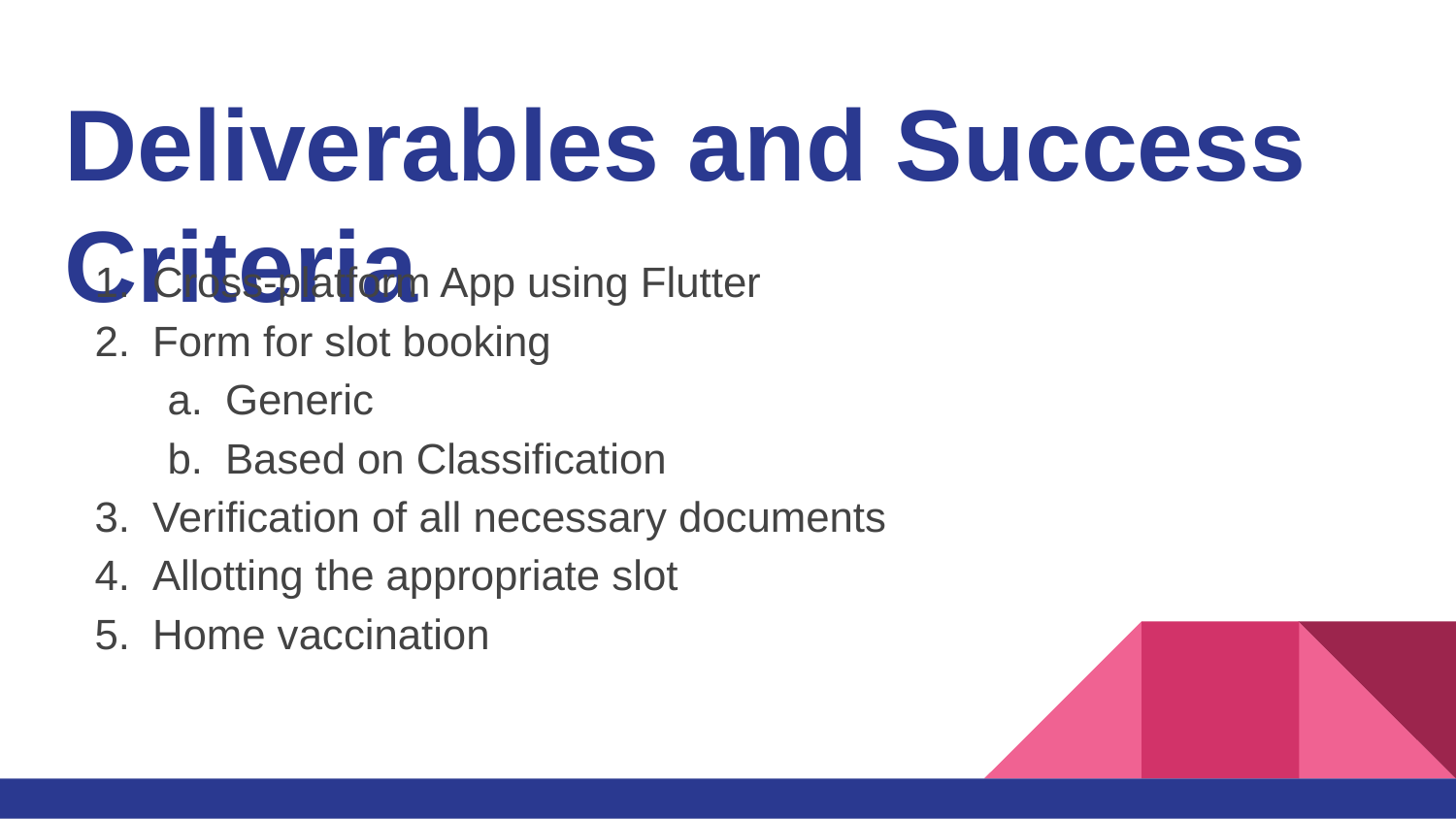

# Deliverables and Success Criteria

Cross-platform App using Flutter
Form for slot booking
Generic
Based on Classification
Verification of all necessary documents
Allotting the appropriate slot
Home vaccination